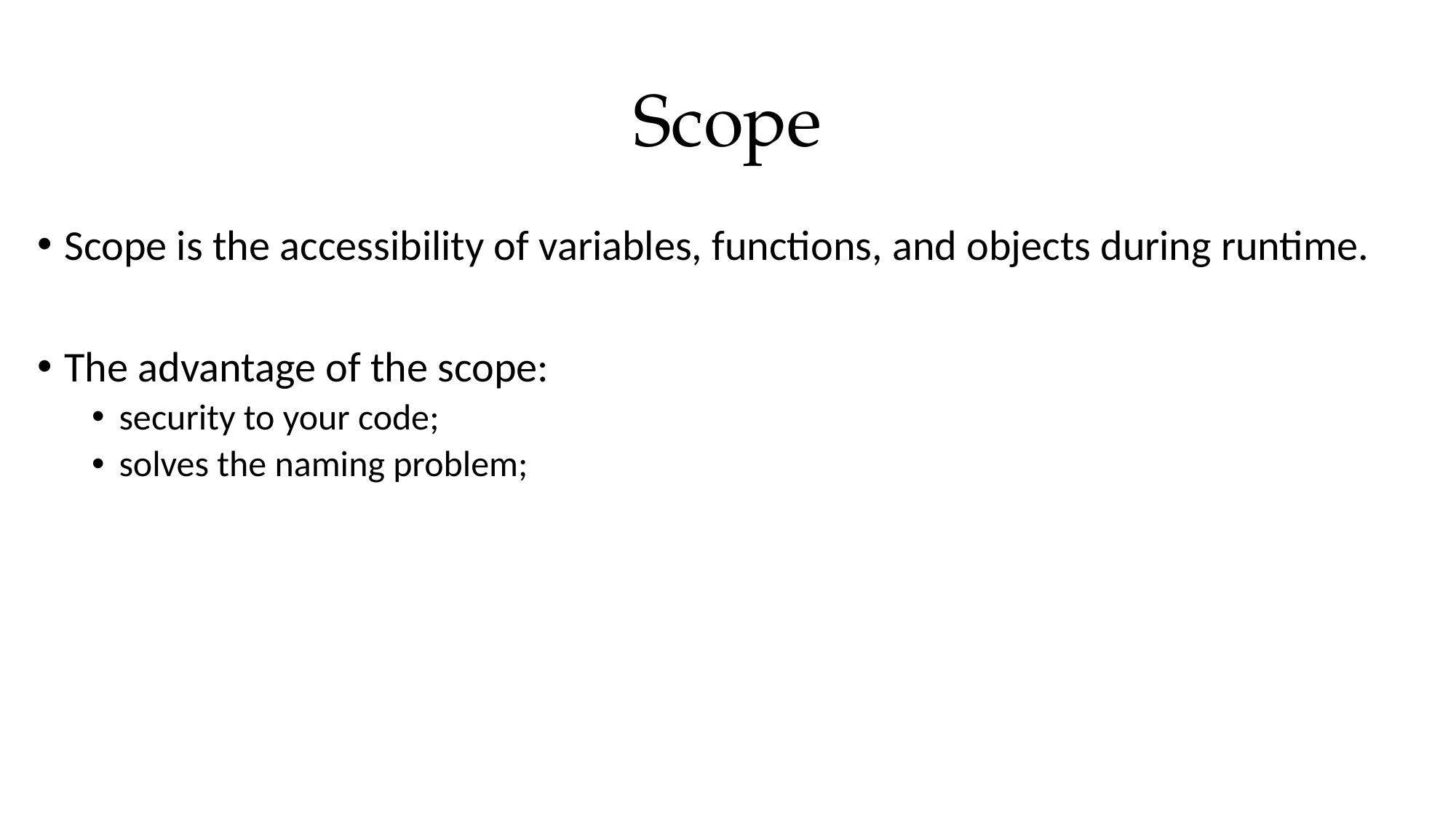

# Scope
Scope is the accessibility of variables, functions, and objects during runtime.

The advantage of the scope:
security to your code;
solves the naming problem;